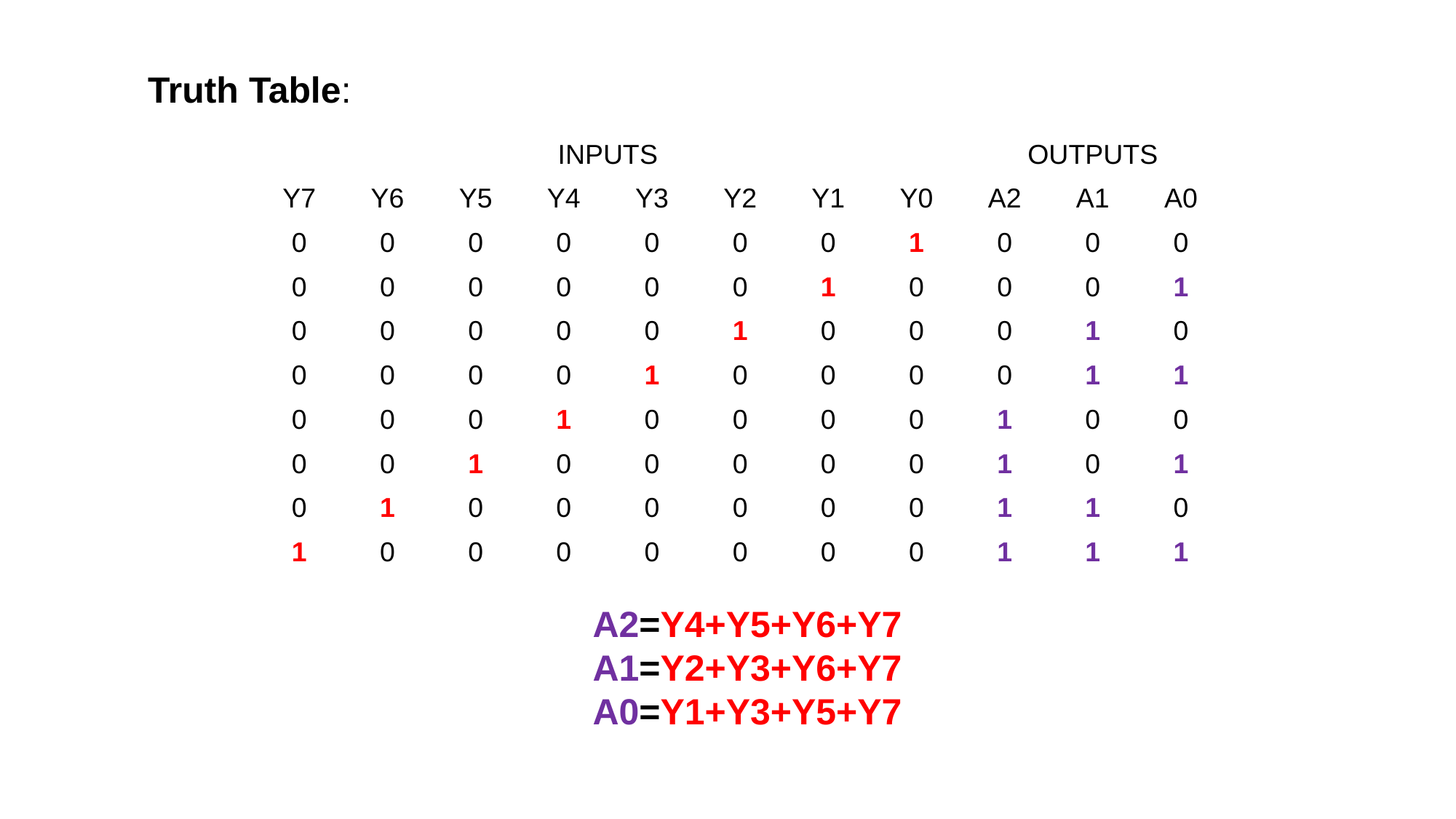

Truth Table:
| INPUTS |  |  |  |  |  |  |  | OUTPUTS |  |  |
| --- | --- | --- | --- | --- | --- | --- | --- | --- | --- | --- |
| Y7 | Y6 | Y5 | Y4 | Y3 | Y2 | Y1 | Y0 | A2 | A1 | A0 |
| 0 | 0 | 0 | 0 | 0 | 0 | 0 | 1 | 0 | 0 | 0 |
| 0 | 0 | 0 | 0 | 0 | 0 | 1 | 0 | 0 | 0 | 1 |
| 0 | 0 | 0 | 0 | 0 | 1 | 0 | 0 | 0 | 1 | 0 |
| 0 | 0 | 0 | 0 | 1 | 0 | 0 | 0 | 0 | 1 | 1 |
| 0 | 0 | 0 | 1 | 0 | 0 | 0 | 0 | 1 | 0 | 0 |
| 0 | 0 | 1 | 0 | 0 | 0 | 0 | 0 | 1 | 0 | 1 |
| 0 | 1 | 0 | 0 | 0 | 0 | 0 | 0 | 1 | 1 | 0 |
| 1 | 0 | 0 | 0 | 0 | 0 | 0 | 0 | 1 | 1 | 1 |
Power PowerPoint Presentation
2008 ~ 2015  Text here
Example Text : Get a modern PowerPoint  Presentation that is beautifully designed.

2016 ~ 2020 Text here
Example Text : Get a modern PowerPoint  Presentation that is beautifully designed

A2=Y4+Y5+Y6+Y7
A1=Y2+Y3+Y6+Y7
A0=Y1+Y3+Y5+Y7